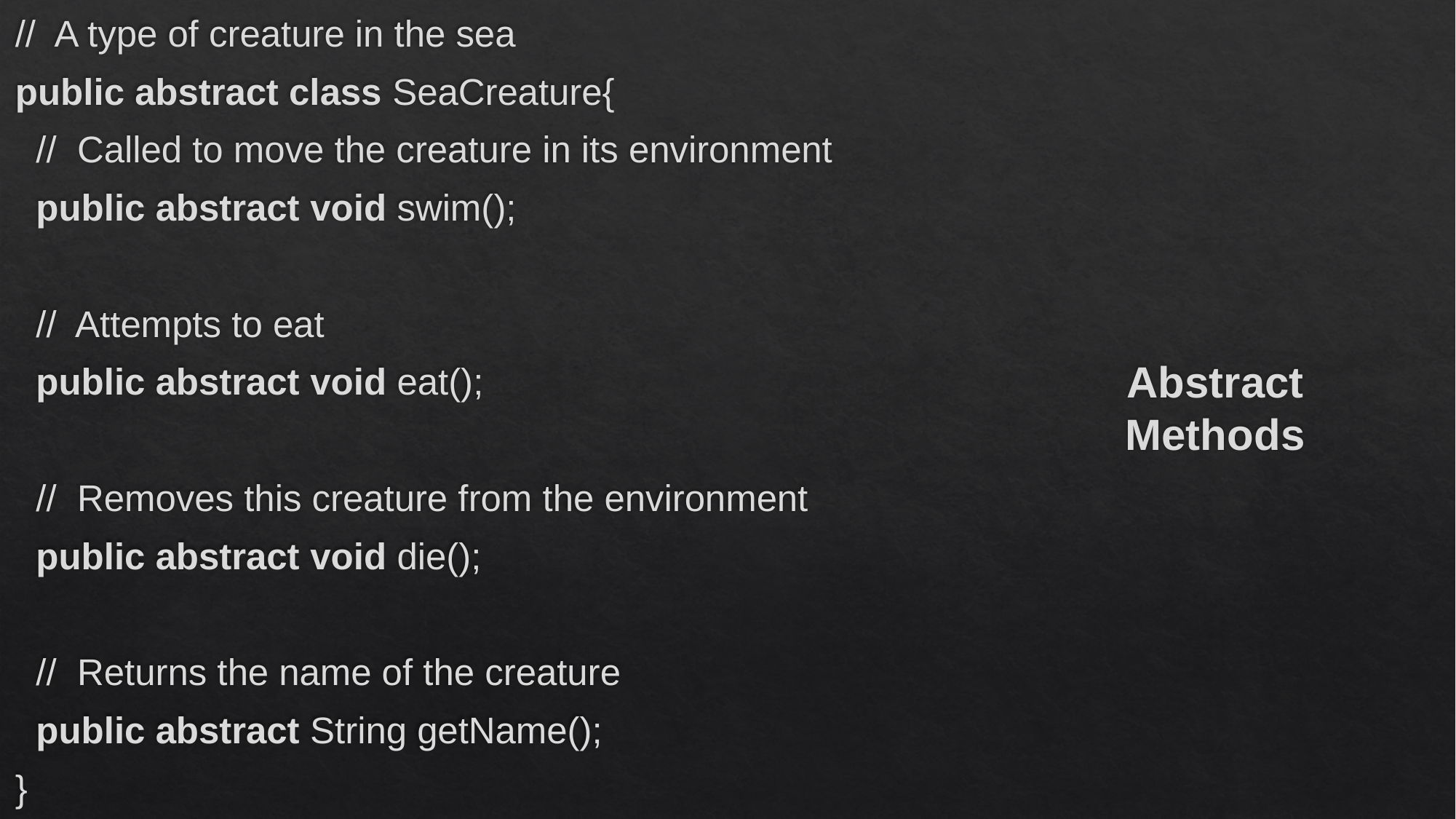

//  A type of creature in the sea
public abstract class SeaCreature{
  //  Called to move the creature in its environment
  public abstract void swim();

  //  Attempts to eat
  public abstract void eat();

  //  Removes this creature from the environment
  public abstract void die();

  //  Returns the name of the creature
  public abstract String getName();
}
# Abstract Methods